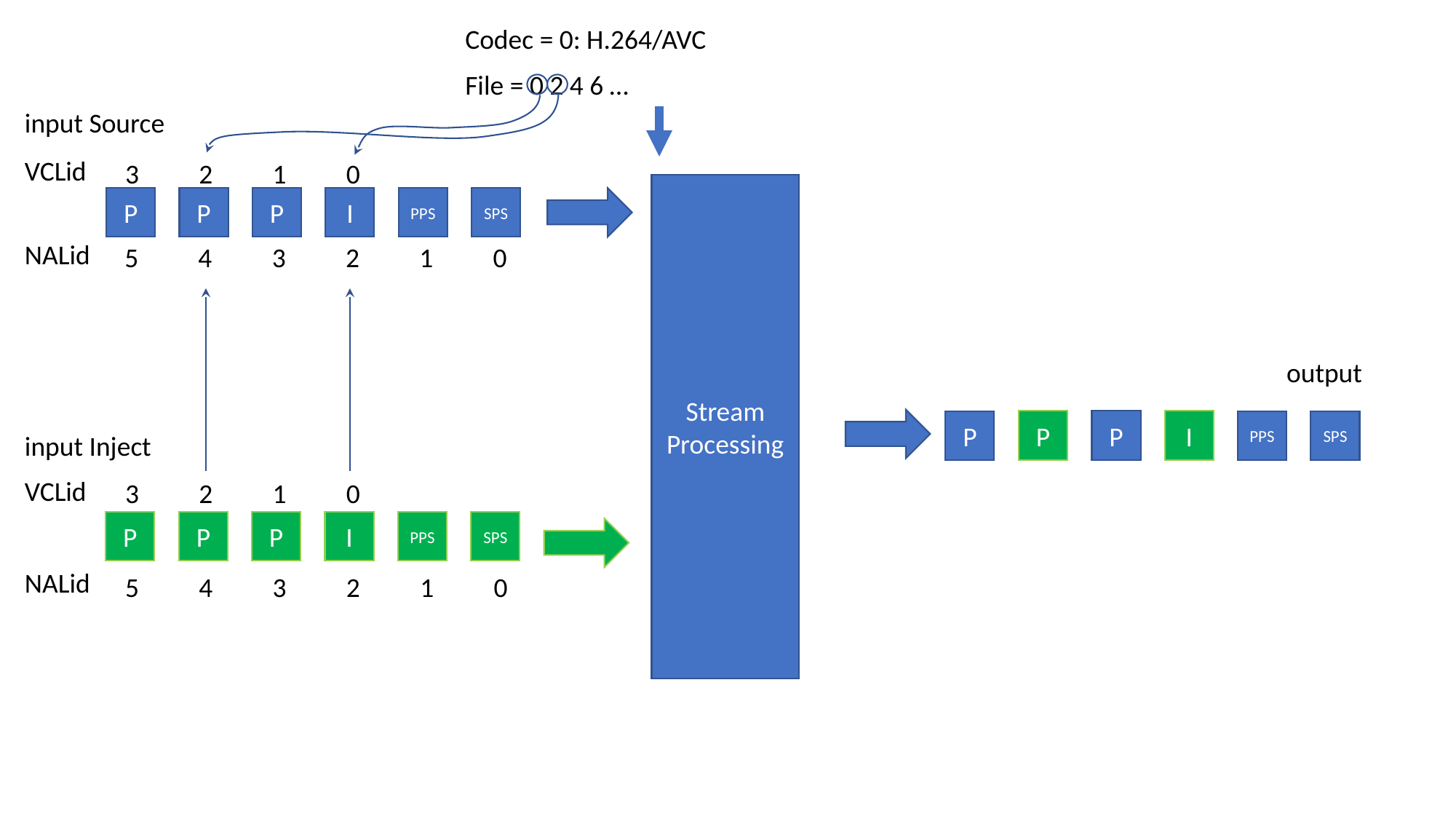

Codec = 0: H.264/AVC
File = 0 2 4 6 …

input Source
VCLid
3
2
1
0
Stream Processing

SPS
PPS
P
I
P
P
NALid
5
4
3
2
1
0
output

P
I
P
SPS
PPS
P
input Inject
VCLid
3
2
1
0
SPS
PPS
P
I
P
P

NALid
5
4
3
2
1
0